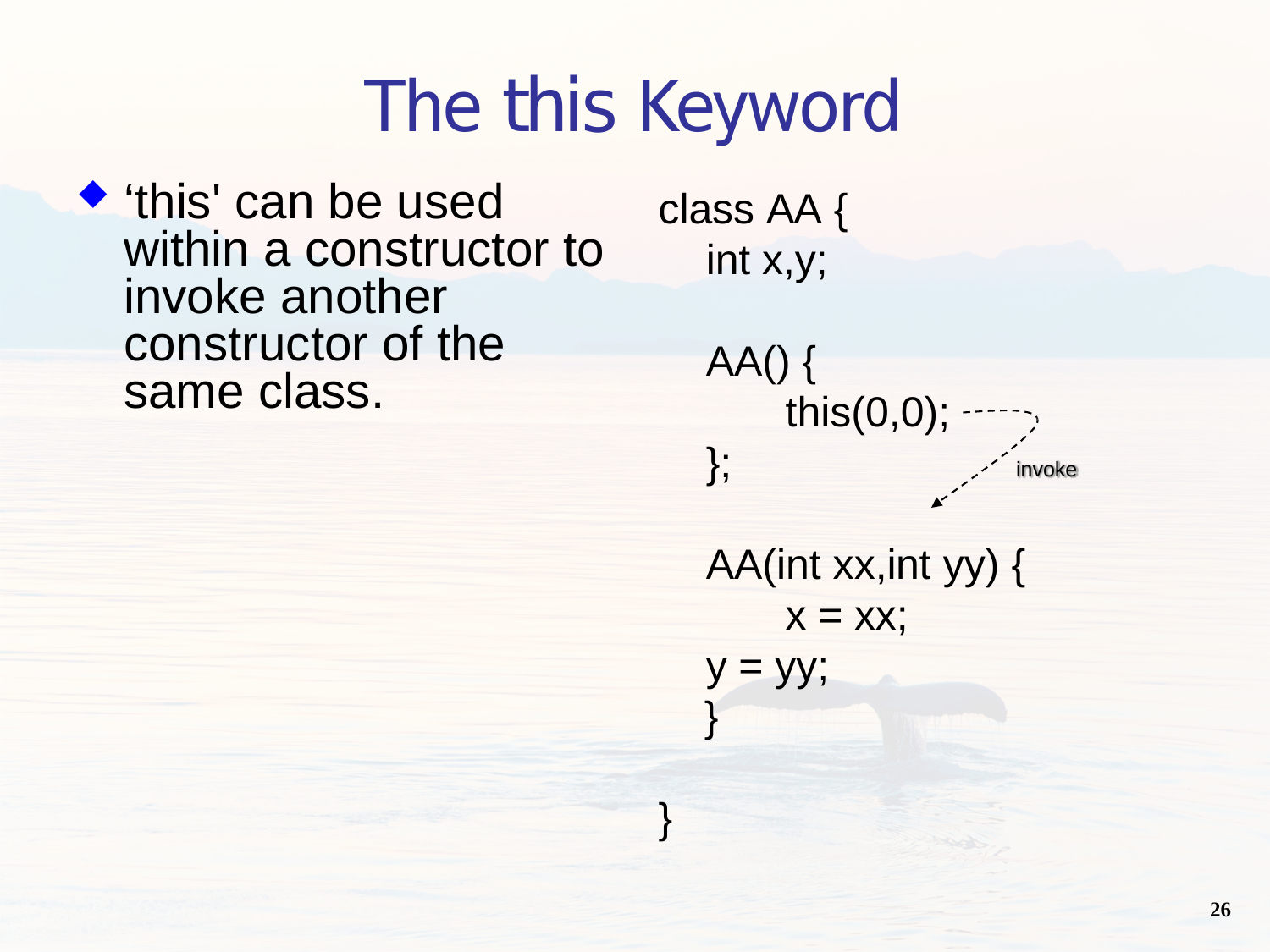

# The this Keyword
‘this' can be used within a constructor to invoke another constructor of the same class.
class AA { int x,y;
AA() {
this(0,0);
};

invoke
AA(int xx,int yy) { x = xx;
y = yy;
}
}
26